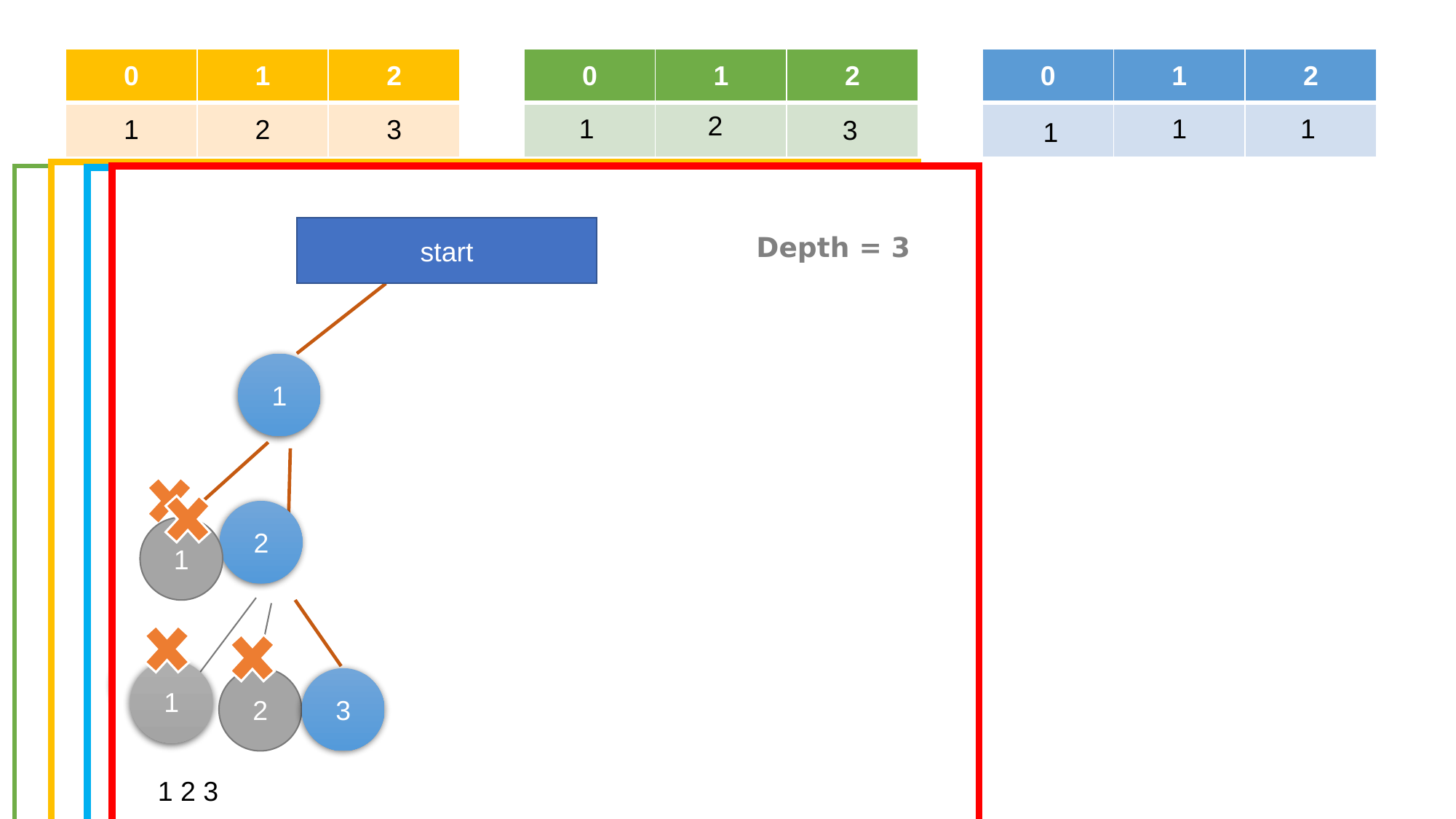

| 0 | 1 | 2 |
| --- | --- | --- |
| 1 | 2 | 3 |
| 0 | 1 | 2 |
| --- | --- | --- |
|  |  |  |
| 0 | 1 | 2 |
| --- | --- | --- |
|  |  |  |
2
1
1
1
3
1

Depth = 1
start
Depth = 2
start
start
start
Depth = 3
1
1
1
1

1
2

1
2
2
1

1
2
3
1
2
3
1 2 3